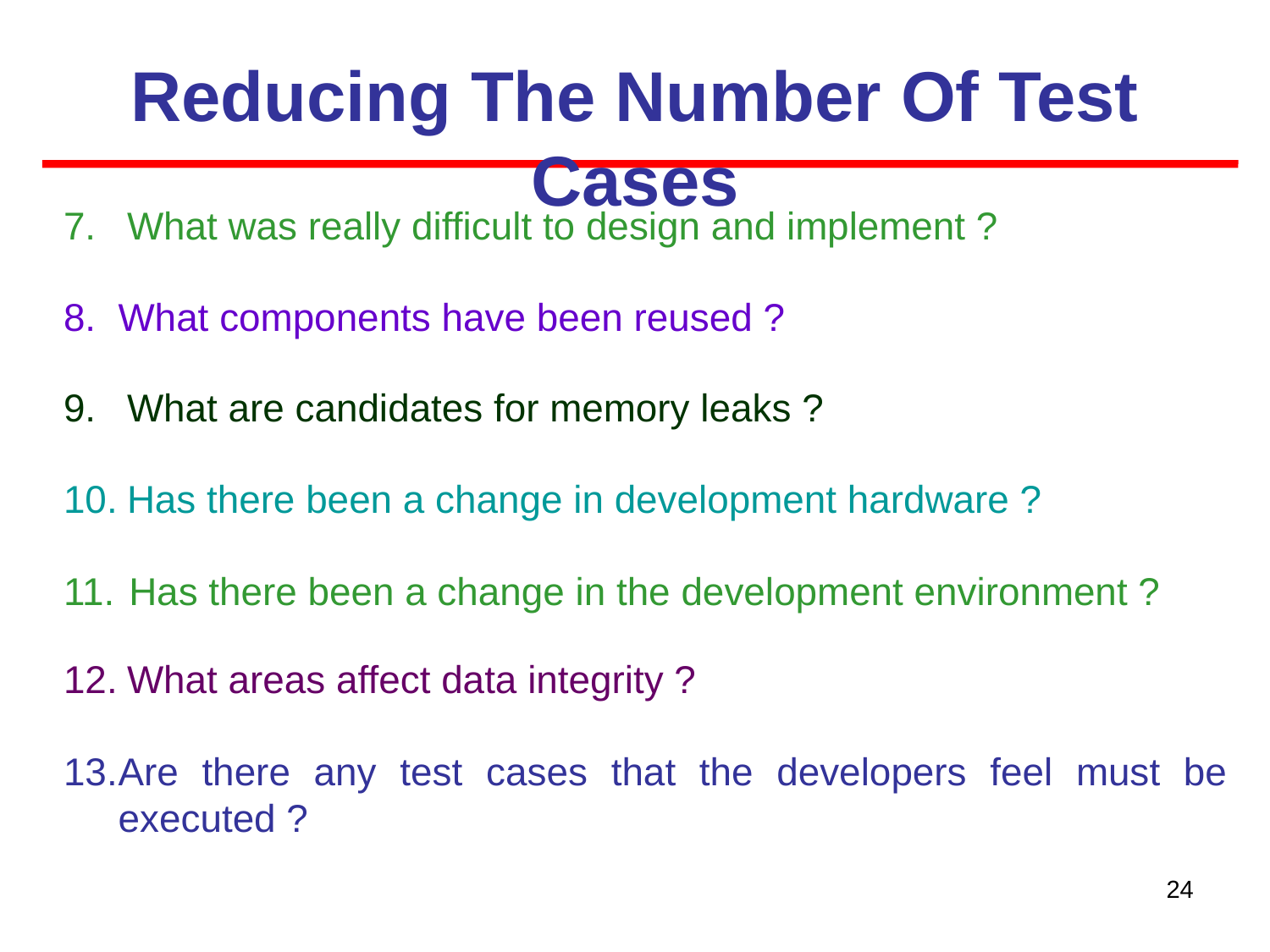

Reducing The Number Of Test Cases

What was really difficult to design and implement ?
What components have been reused ?
What are candidates for memory leaks ?
Has there been a change in development hardware ?
 Has there been a change in the development environment ?
What areas affect data integrity ?
Are there any test cases that the developers feel must be executed ?
24